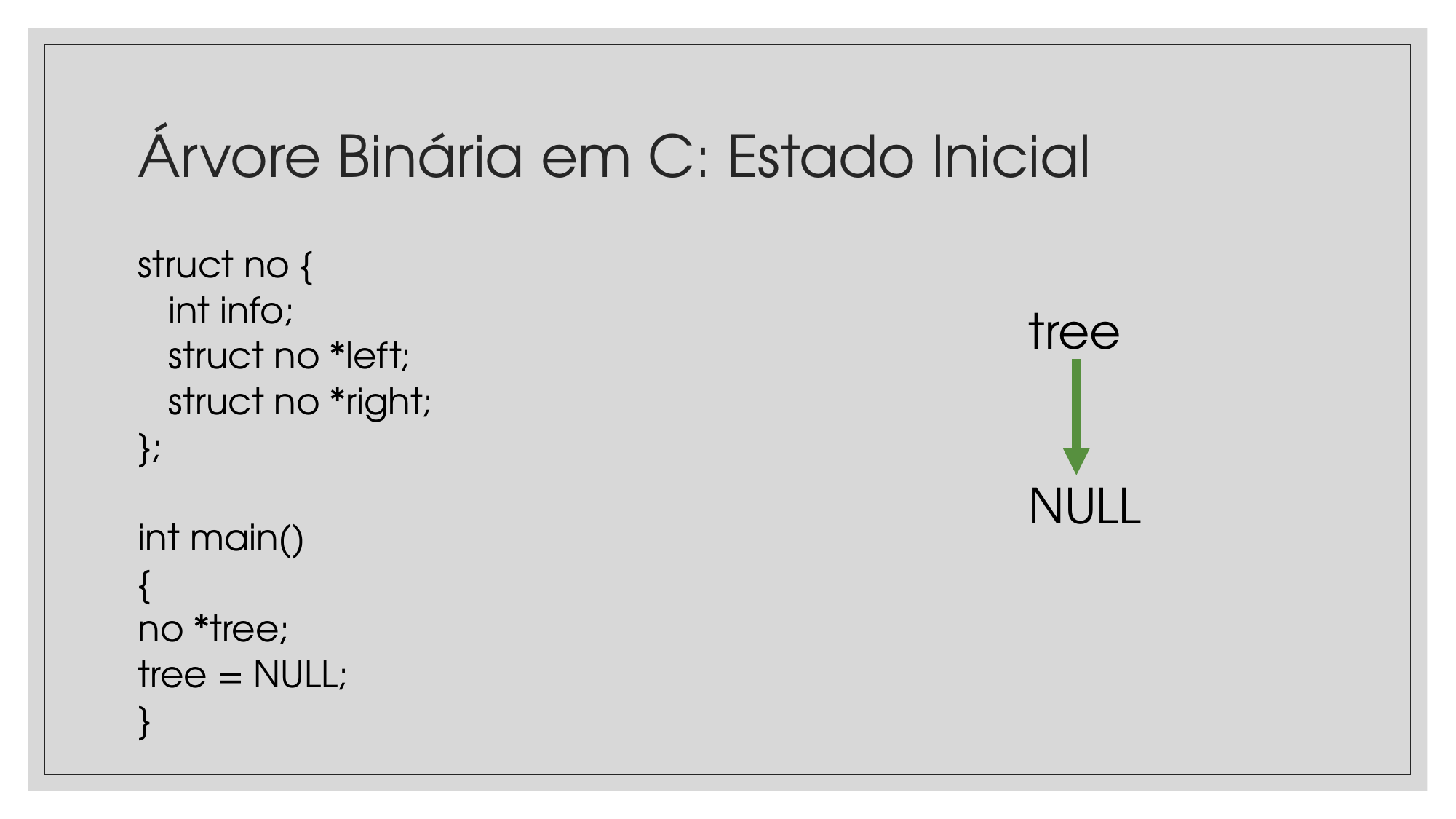

# Árvore Binária em C: Estado Inicial
struct no {
   int info;
   struct no *left;
   struct no *right;
};

int main()
{
no *tree;
tree = NULL;
}
tree

NULL